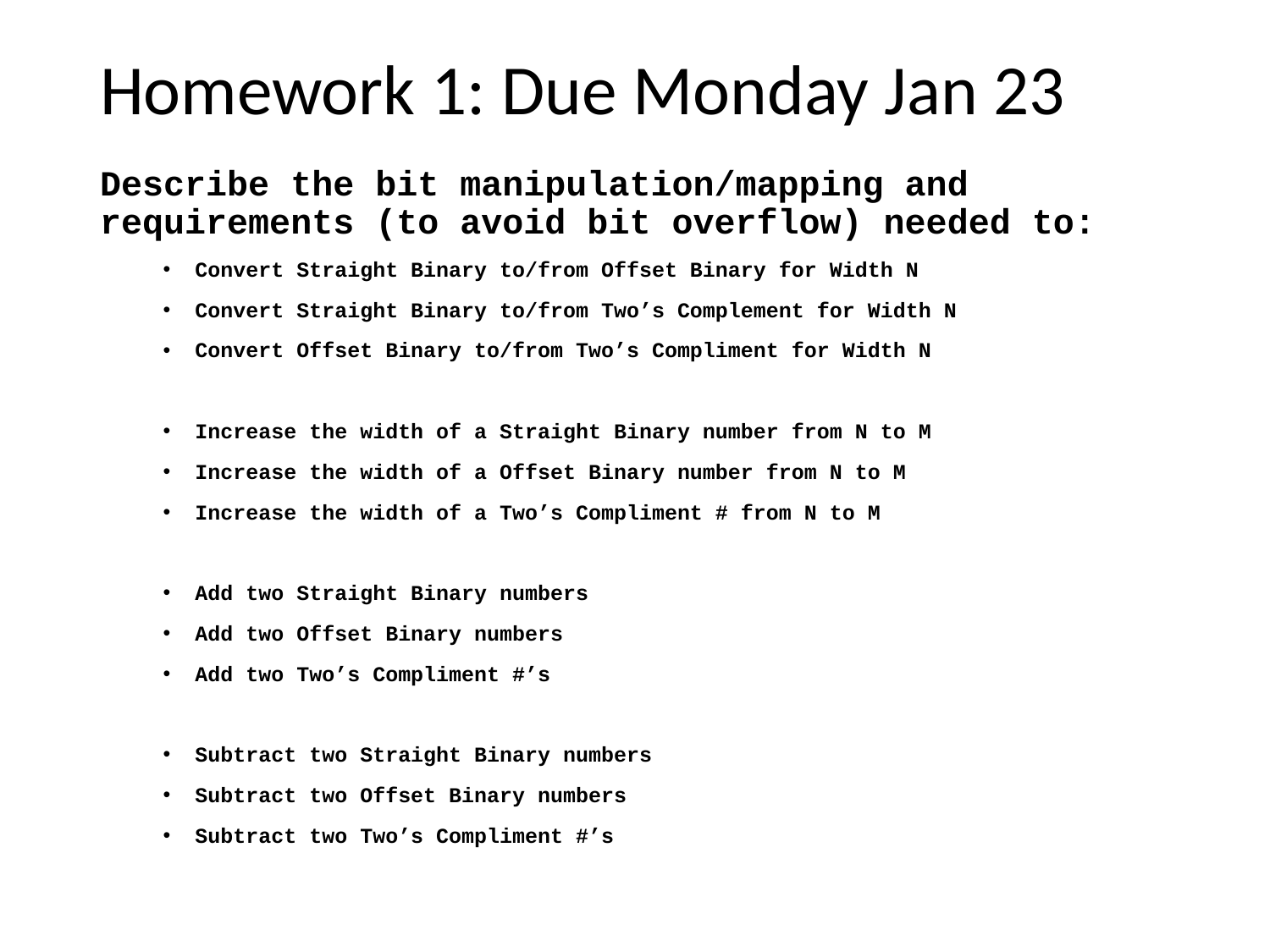

# Homework 1: Due Monday Jan 23
Describe the bit manipulation/mapping and requirements (to avoid bit overflow) needed to:
Convert Straight Binary to/from Offset Binary for Width N
Convert Straight Binary to/from Two’s Complement for Width N
Convert Offset Binary to/from Two’s Compliment for Width N

Increase the width of a Straight Binary number from N to M
Increase the width of a Offset Binary number from N to M
Increase the width of a Two’s Compliment # from N to M

Add two Straight Binary numbers
Add two Offset Binary numbers
Add two Two’s Compliment #’s

Subtract two Straight Binary numbers
Subtract two Offset Binary numbers
Subtract two Two’s Compliment #’s